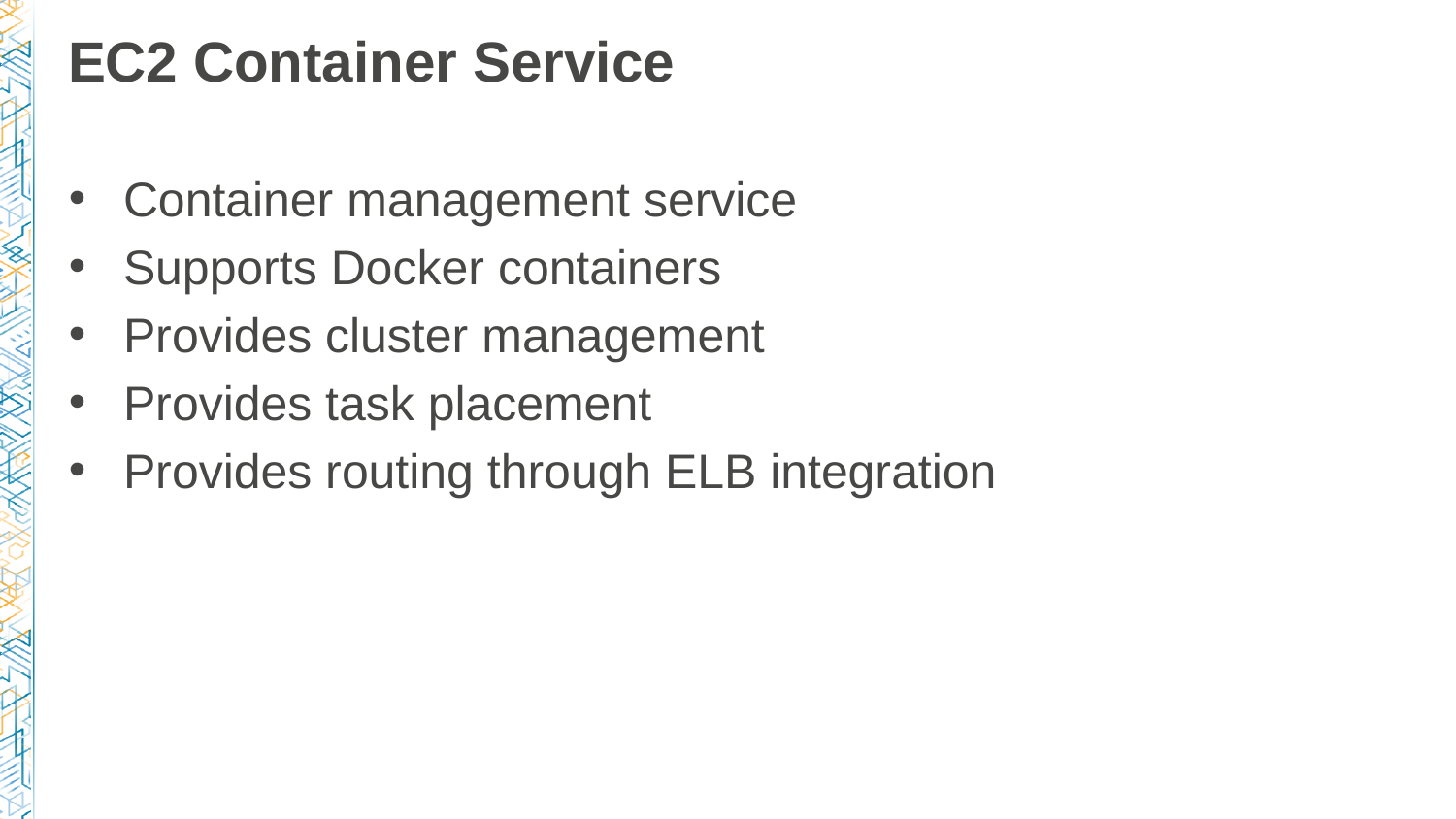

# EC2 Container Service
Container management service
Supports Docker containers
Provides cluster management
Provides task placement
Provides routing through ELB integration